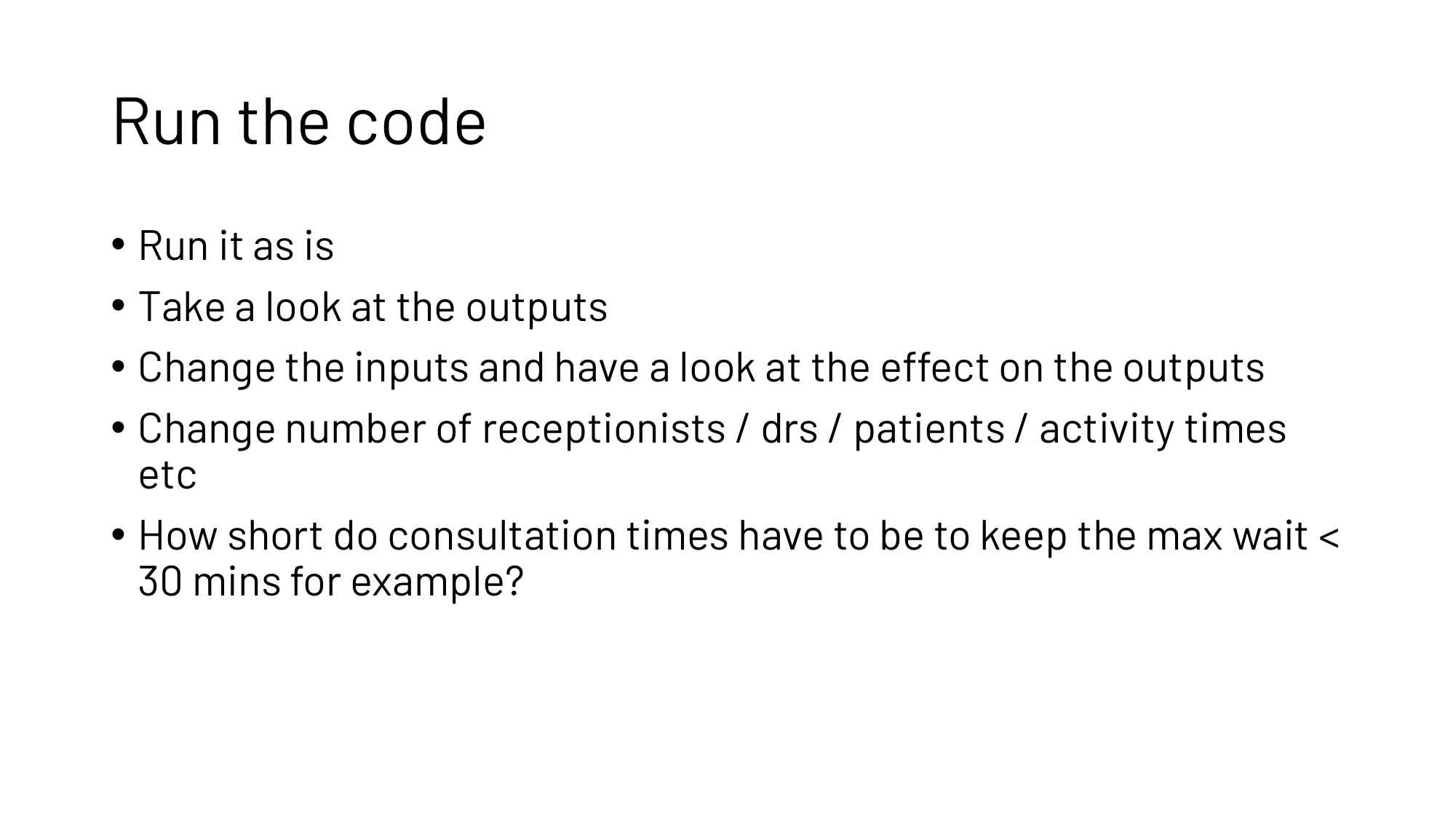

# Run the code
Run it as is
Take a look at the outputs
Change the inputs and have a look at the effect on the outputs
Change number of receptionists / drs / patients / activity times etc
How short do consultation times have to be to keep the max wait < 30 mins for example?